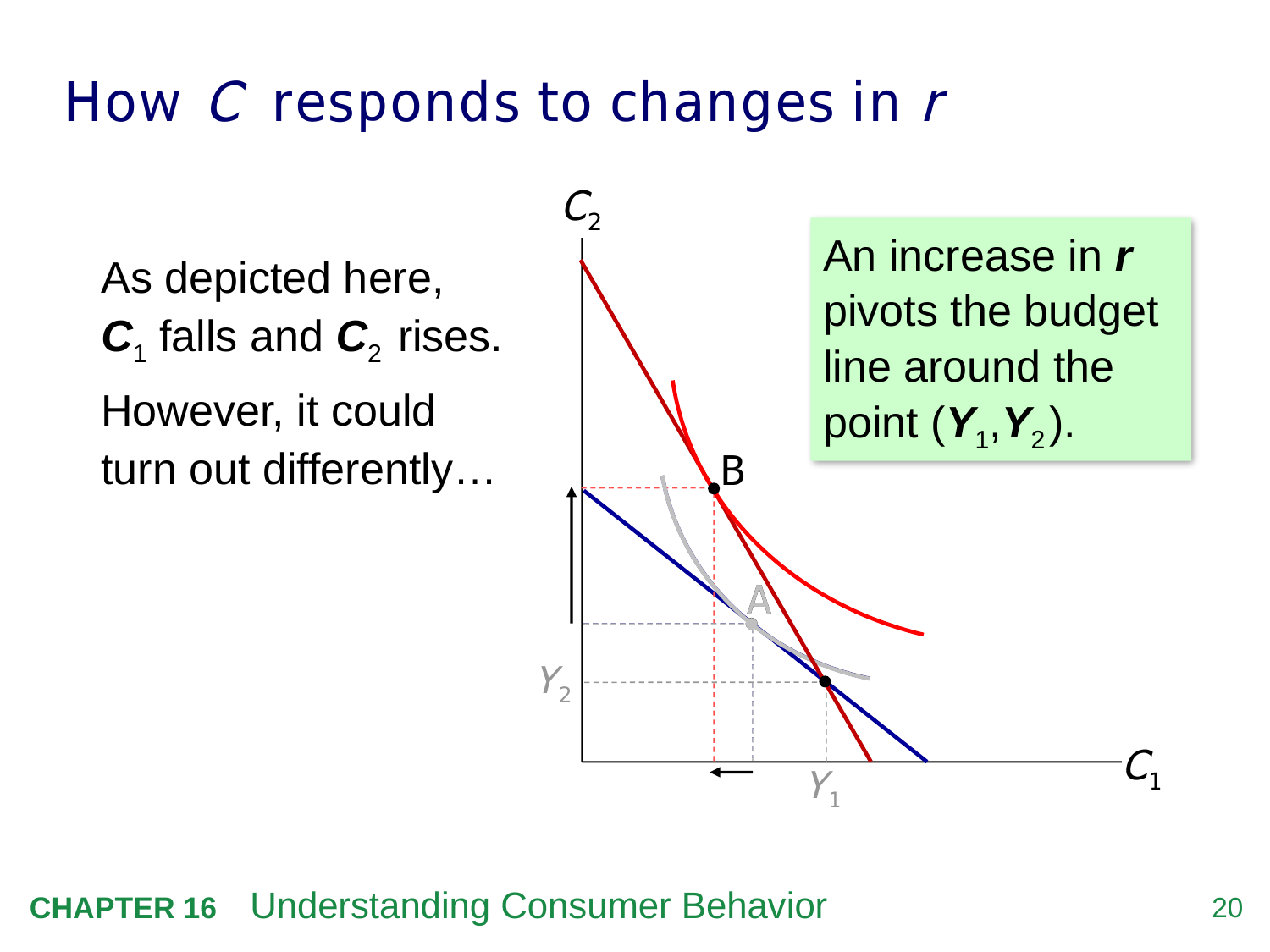

# How C  responds to changes in r
C2

C1
An increase in r pivots the budget line around the
point (Y1,Y2 ).
As depicted here,
C1 falls and C2  rises.
However, it could turn out differently…

A

A

B

Y2

Y1